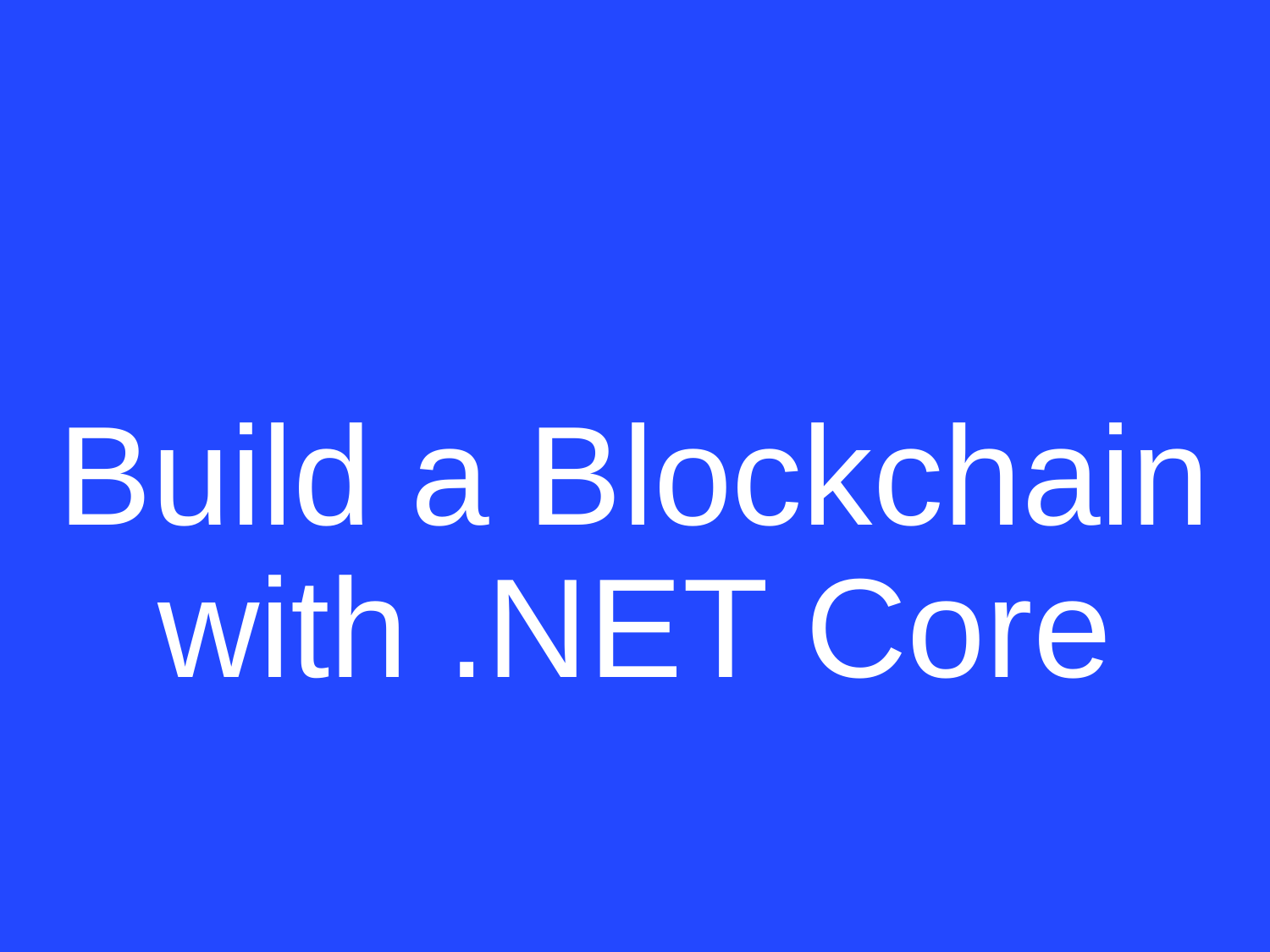

#

Build a Blockchain with .NET Core